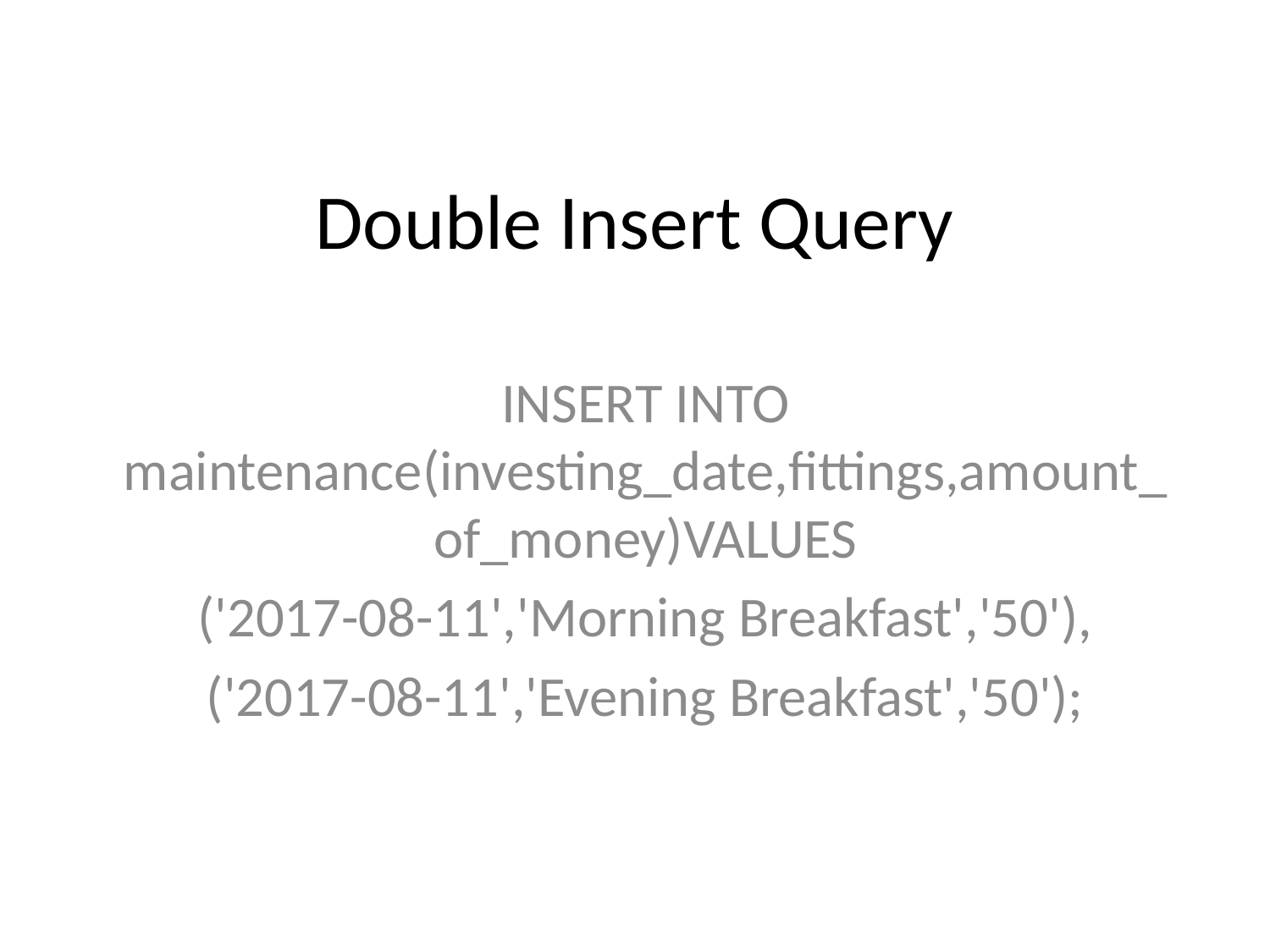

# Double Insert Query
INSERT INTO maintenance(investing_date,fittings,amount_of_money)VALUES
('2017-08-11','Morning Breakfast','50'),
('2017-08-11','Evening Breakfast','50');